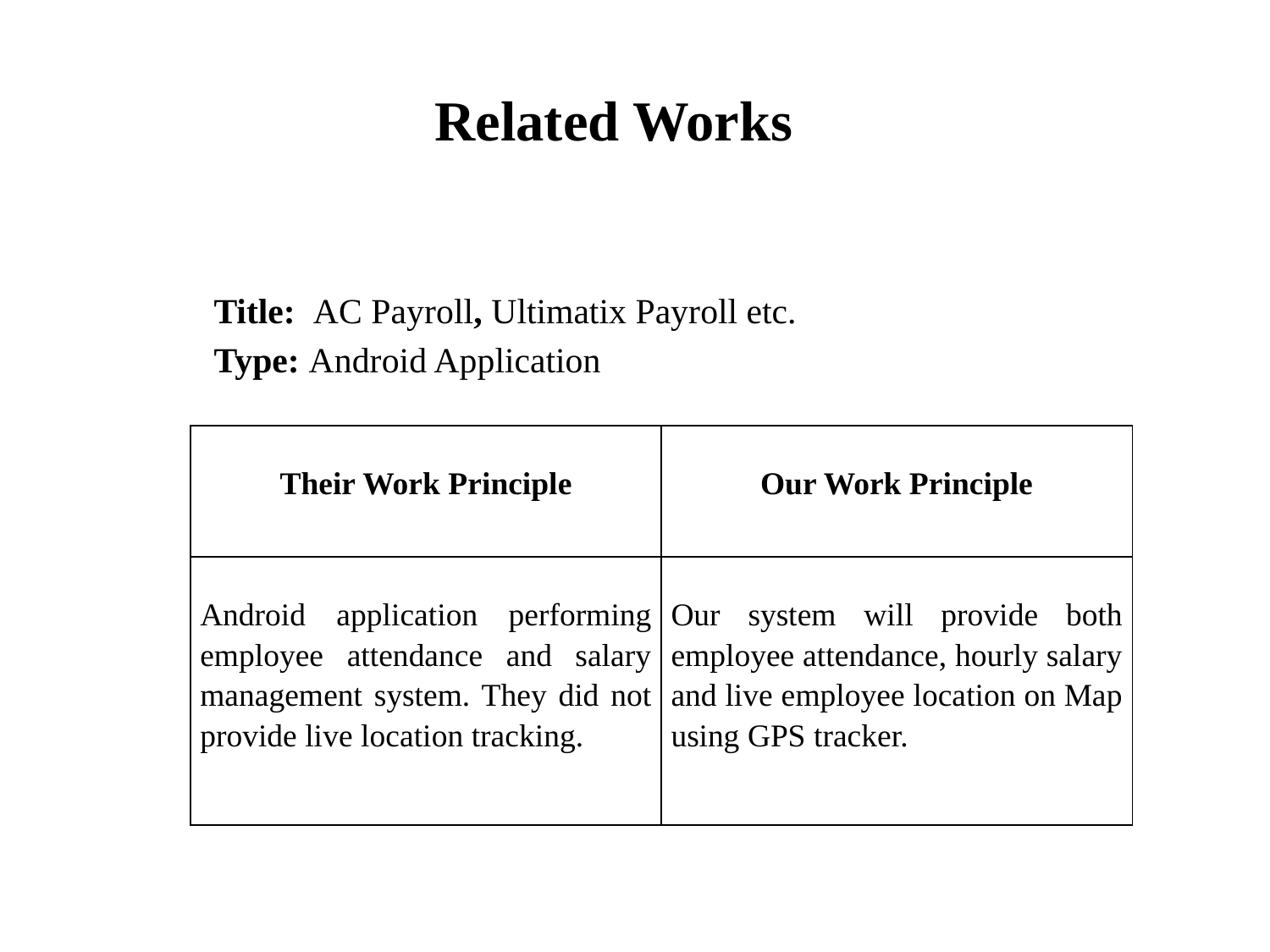

# Related Works

Title:  AC Payroll, Ultimatix Payroll etc.
Type: Android Application

| Their Work Principle | Our Work Principle |
| --- | --- |
| Android application performing employee attendance and salary management system. They did not provide live location tracking. | Our system will provide both employee attendance, hourly salary and live employee location on Map using GPS tracker. |